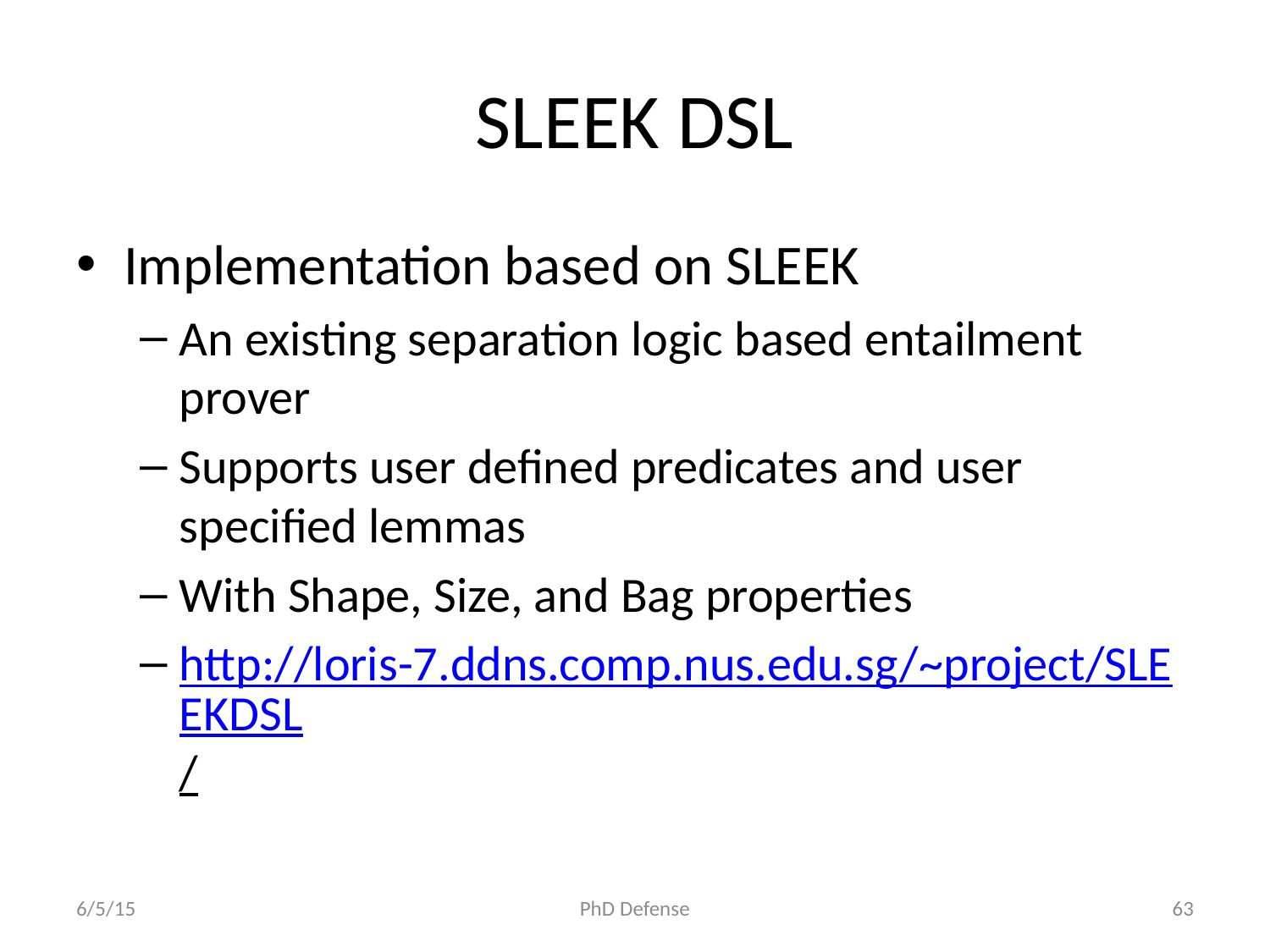

# SLEEK DSL
Implementation based on SLEEK
An existing separation logic based entailment prover
Supports user defined predicates and user specified lemmas
With Shape, Size, and Bag properties
http://loris-7.ddns.comp.nus.edu.sg/~project/SLEEKDSL/
6/5/15
PhD Defense
63